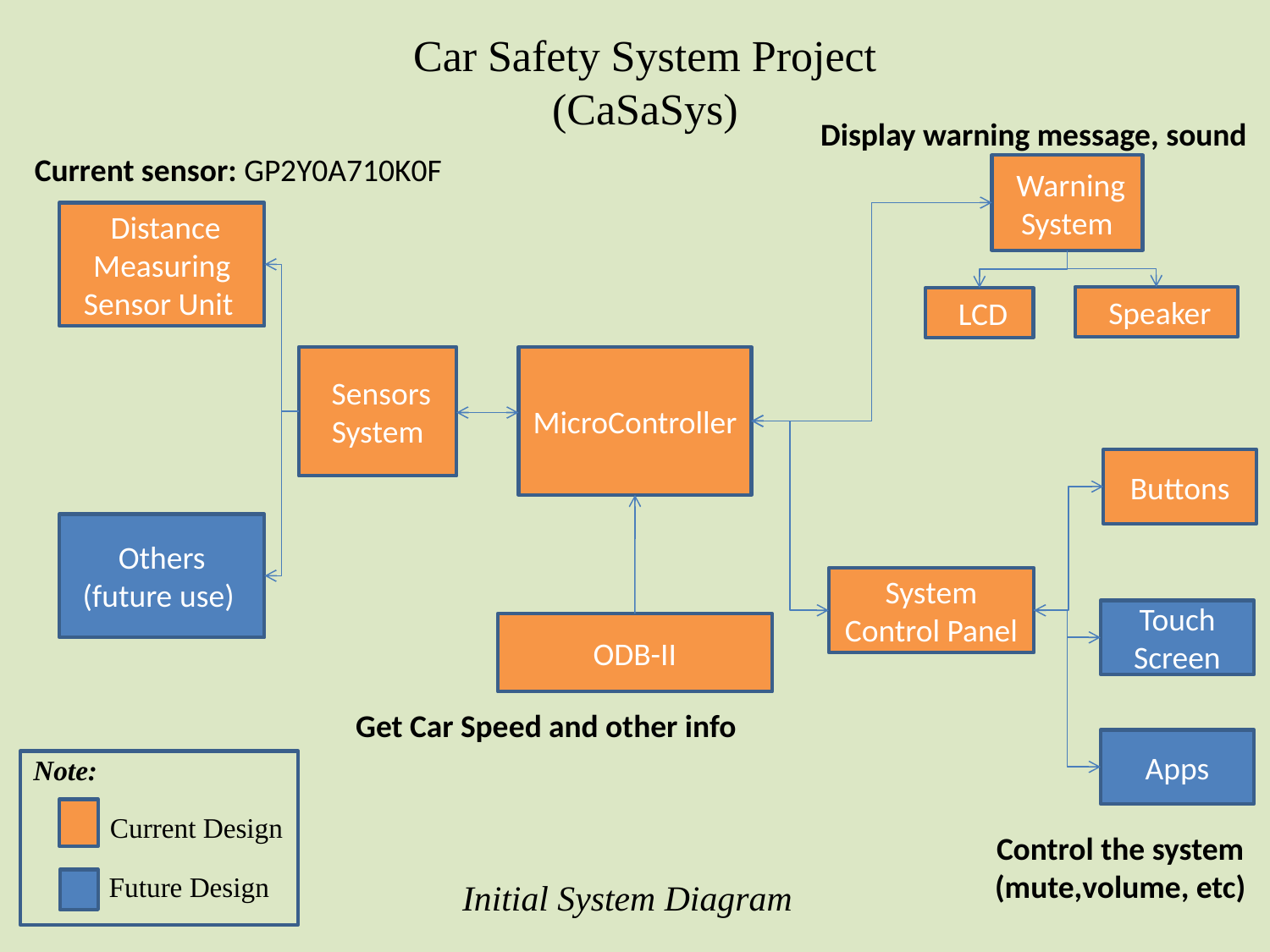

Car Safety System Project
(CaSaSys)
Display warning message, sound
Current sensor: GP2Y0A710K0F
 Warning System
 Distance Measuring Sensor Unit
 Speaker
 LCD
 Sensors System
MicroController
Buttons
Others (future use)
System Control Panel
Touch Screen
ODB-II
Get Car Speed and other info
Apps
Note:

Current Design
Control the system
(mute,volume, etc)
Future Design
Initial System Diagram